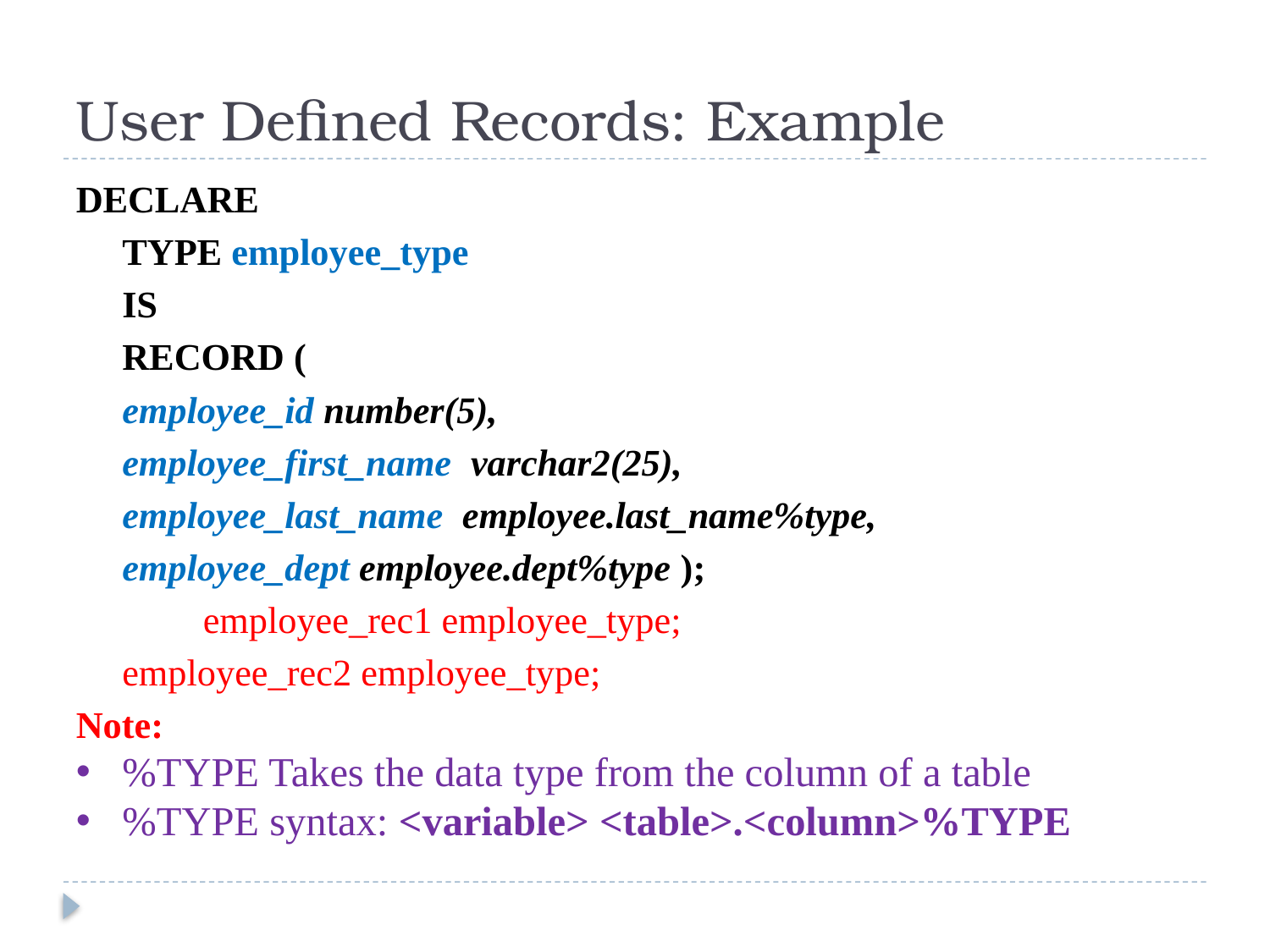

# User Defined Records: Example
DECLARE
	TYPE employee_type
	IS
	RECORD (
		employee_id number(5),
		employee_first_name  varchar2(25),
		employee_last_name  employee.last_name%type,
		employee_dept employee.dept%type );
          employee_rec1 employee_type;
		employee_rec2 employee_type;
Note:
%TYPE Takes the data type from the column of a table
%TYPE syntax: <variable> <table>.<column>%TYPE